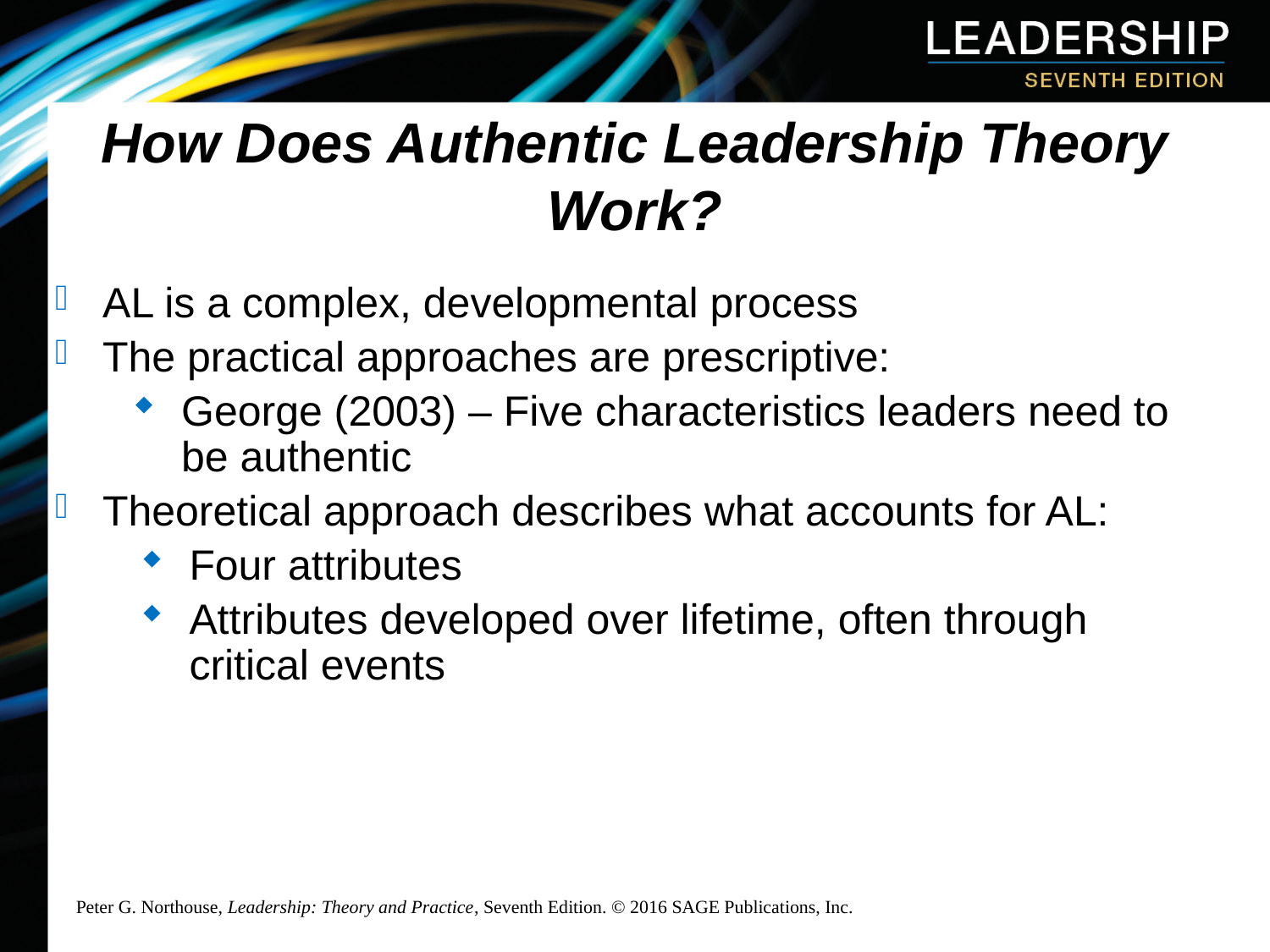

# How Does Authentic Leadership Theory Work?
AL is a complex, developmental process
The practical approaches are prescriptive:
George (2003) – Five characteristics leaders need to be authentic
Theoretical approach describes what accounts for AL:
Four attributes
Attributes developed over lifetime, often through critical events
Peter G. Northouse, Leadership: Theory and Practice, Seventh Edition. © 2016 SAGE Publications, Inc.